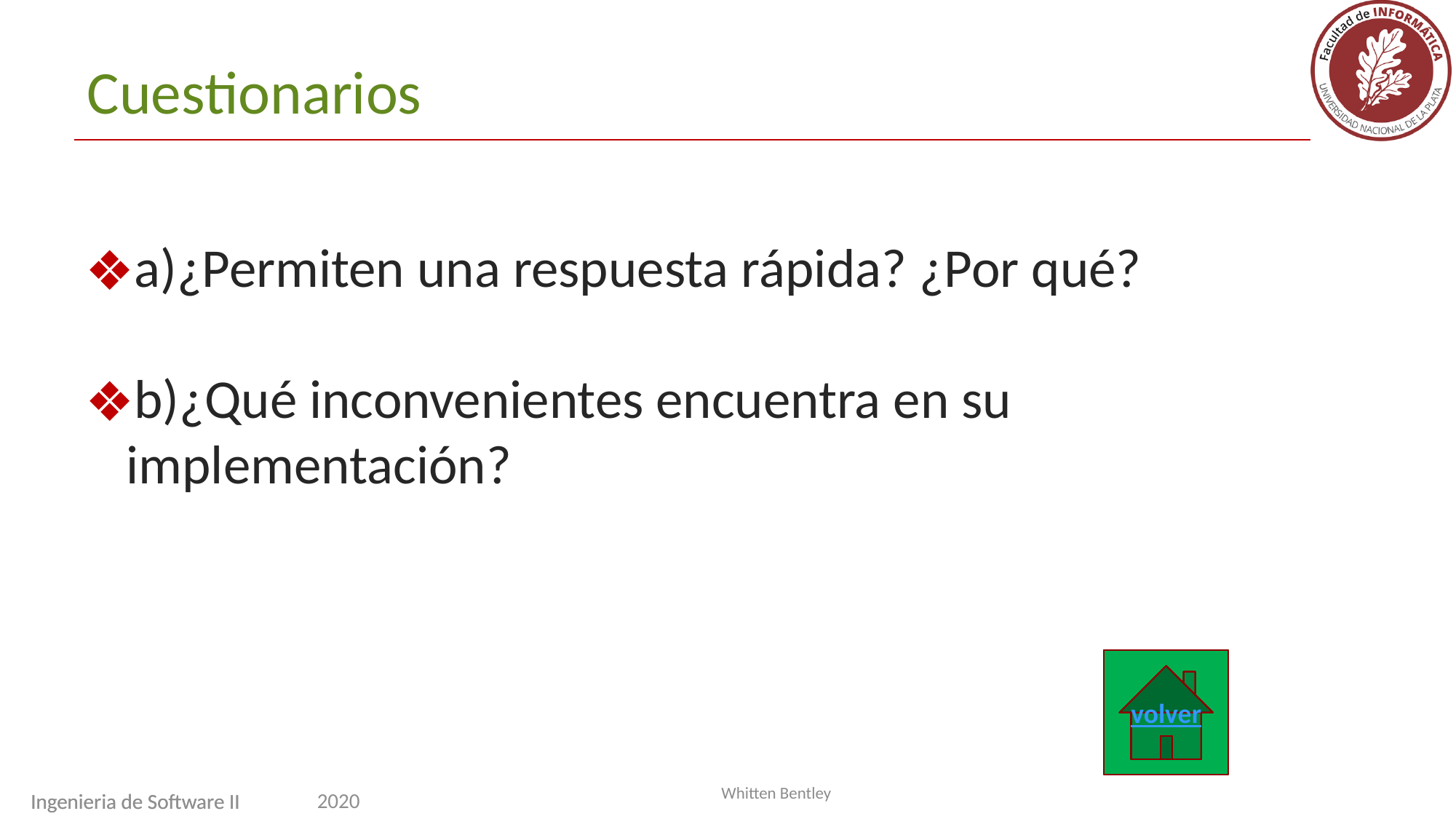

Cuestionarios
a)¿Permiten una respuesta rápida? ¿Por qué?

b)¿Qué inconvenientes encuentra en su implementación?

volver
Whitten Bentley

Ingenieria de Software II